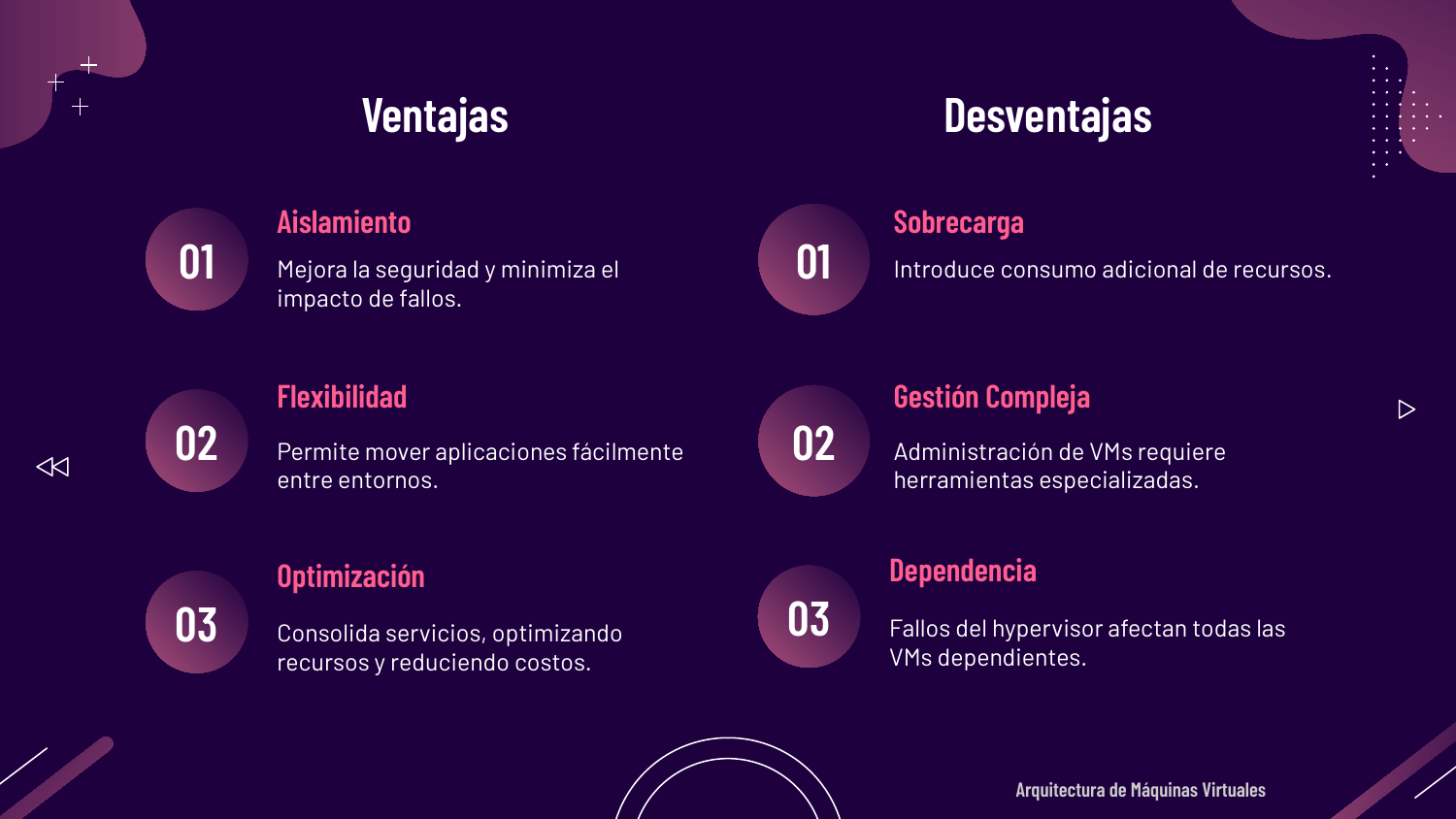

# Ventajas
Desventajas
Aislamiento
Sobrecarga
01
01
Introduce consumo adicional de recursos.
Mejora la seguridad y minimiza el impacto de fallos.
Gestión Compleja
Flexibilidad
02
02
Permite mover aplicaciones fácilmente entre entornos.
Administración de VMs requiere herramientas especializadas.
Dependencia
Optimización
03
03
Fallos del hypervisor afectan todas las VMs dependientes.
Consolida servicios, optimizando recursos y reduciendo costos.
Arquitectura de Máquinas Virtuales